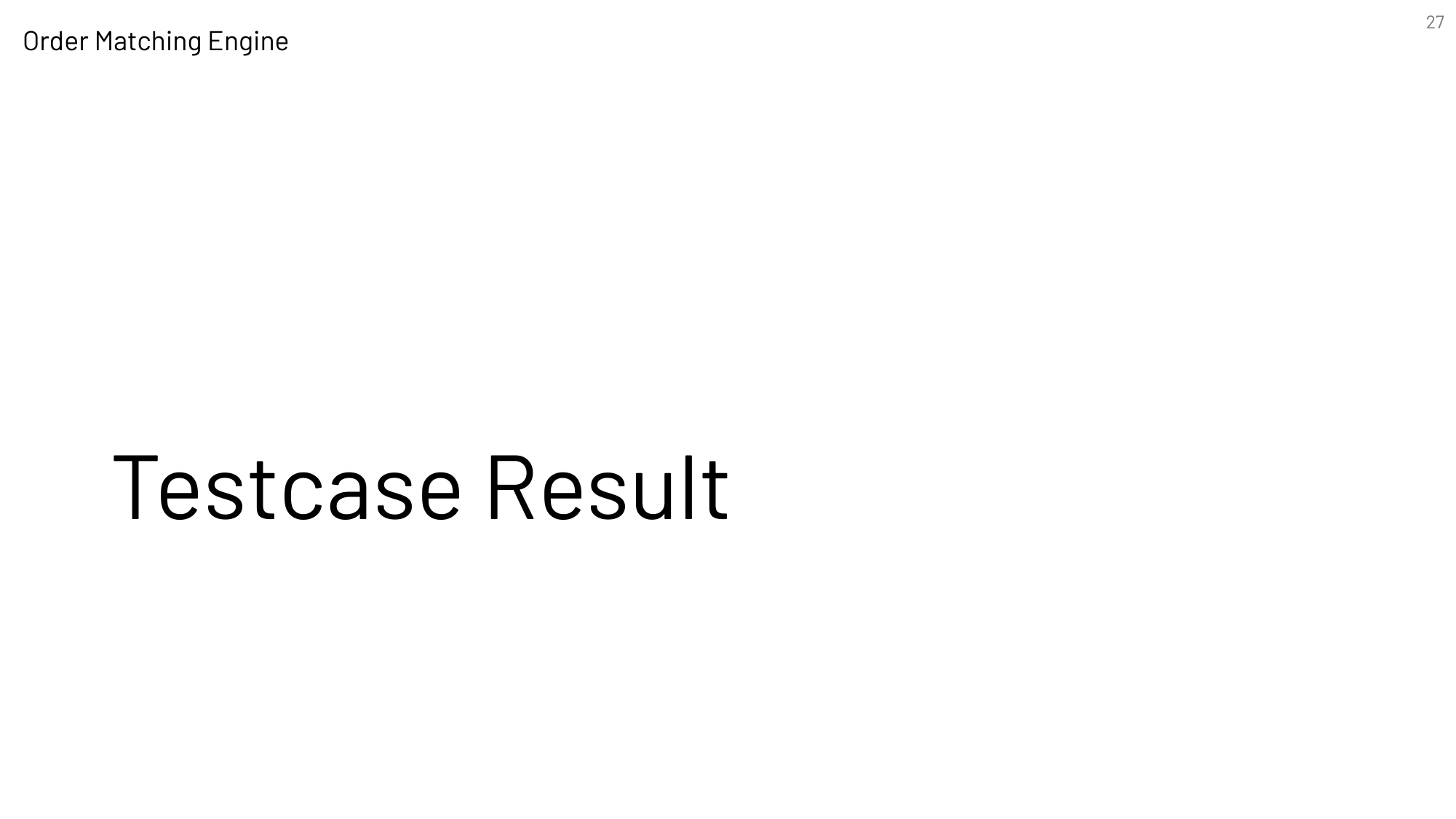

27
Order Matching Engine
# Testcase Result